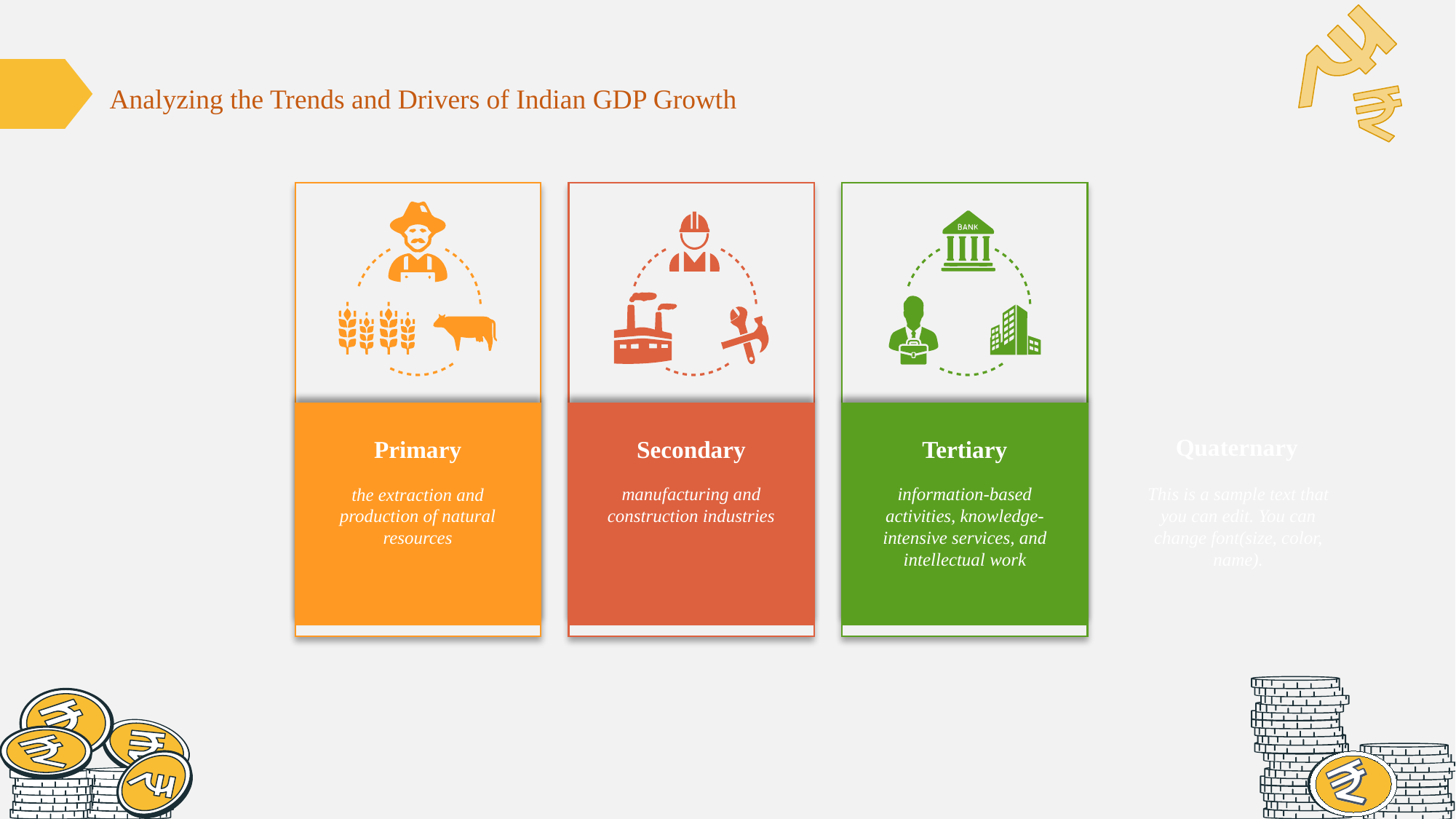

Analyzing the Trends and Drivers of Indian GDP Growth

Quaternary
Primary
Secondary
Tertiary
the extraction and production of natural resources
manufacturing and construction industries
information-based activities, knowledge-intensive services, and intellectual work
This is a sample text that you can edit. You can change font(size, color, name).